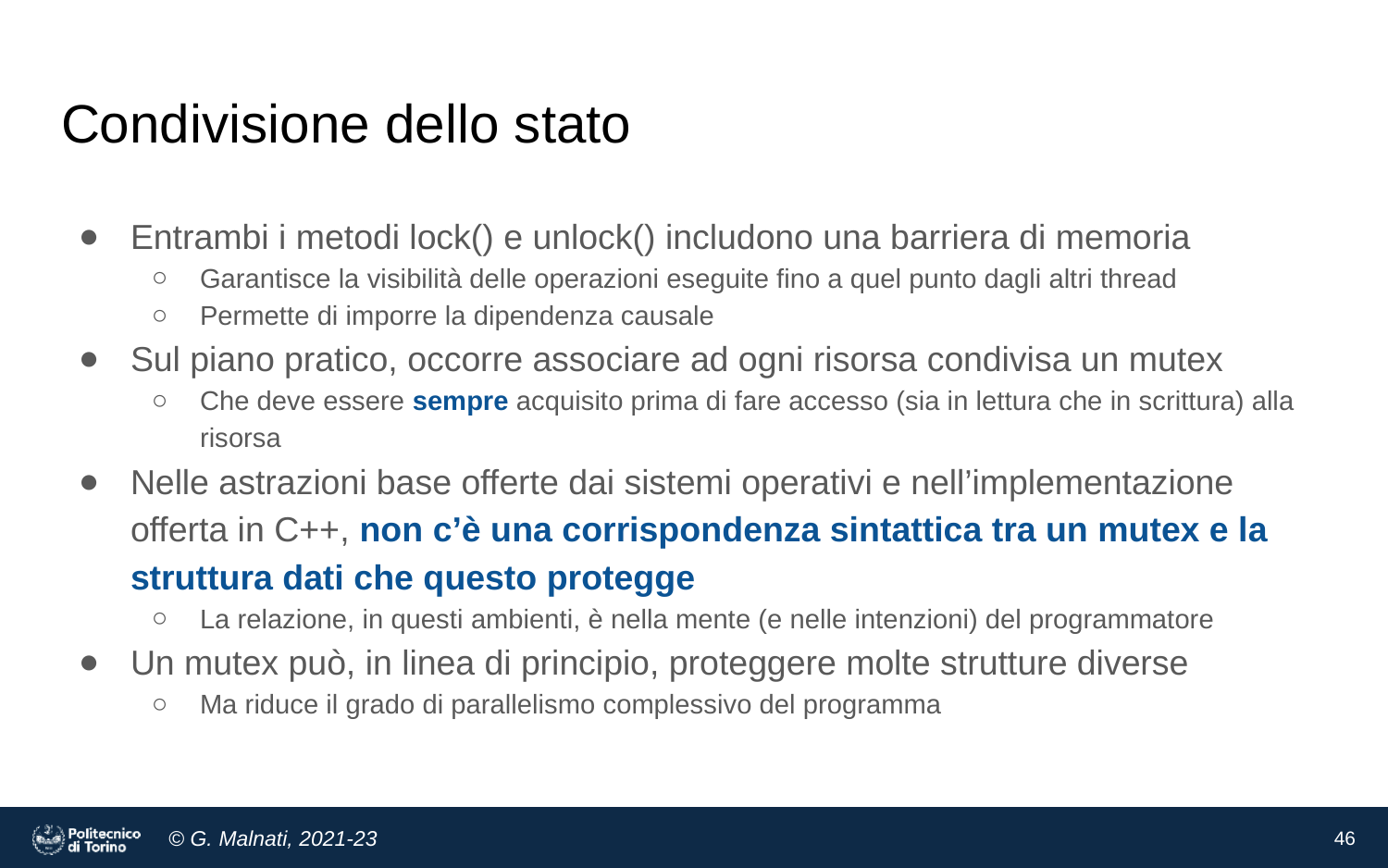

# Condivisione dello stato
Entrambi i metodi lock() e unlock() includono una barriera di memoria
Garantisce la visibilità delle operazioni eseguite fino a quel punto dagli altri thread
Permette di imporre la dipendenza causale
Sul piano pratico, occorre associare ad ogni risorsa condivisa un mutex
Che deve essere sempre acquisito prima di fare accesso (sia in lettura che in scrittura) alla risorsa
Nelle astrazioni base offerte dai sistemi operativi e nell’implementazione offerta in C++, non c’è una corrispondenza sintattica tra un mutex e la struttura dati che questo protegge
La relazione, in questi ambienti, è nella mente (e nelle intenzioni) del programmatore
Un mutex può, in linea di principio, proteggere molte strutture diverse
Ma riduce il grado di parallelismo complessivo del programma
46